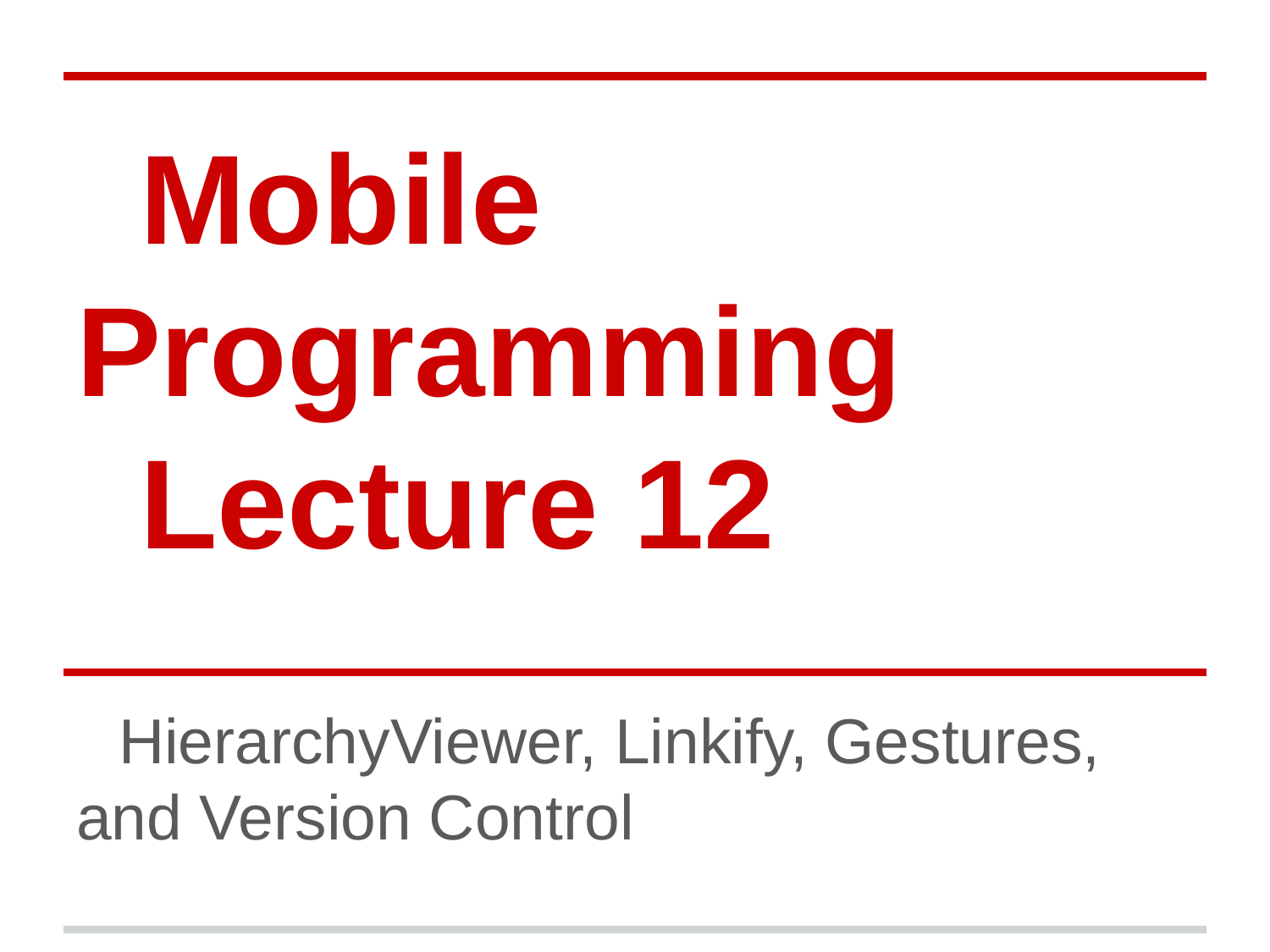

# Mobile Programming
Lecture 12
HierarchyViewer, Linkify, Gestures, and Version Control